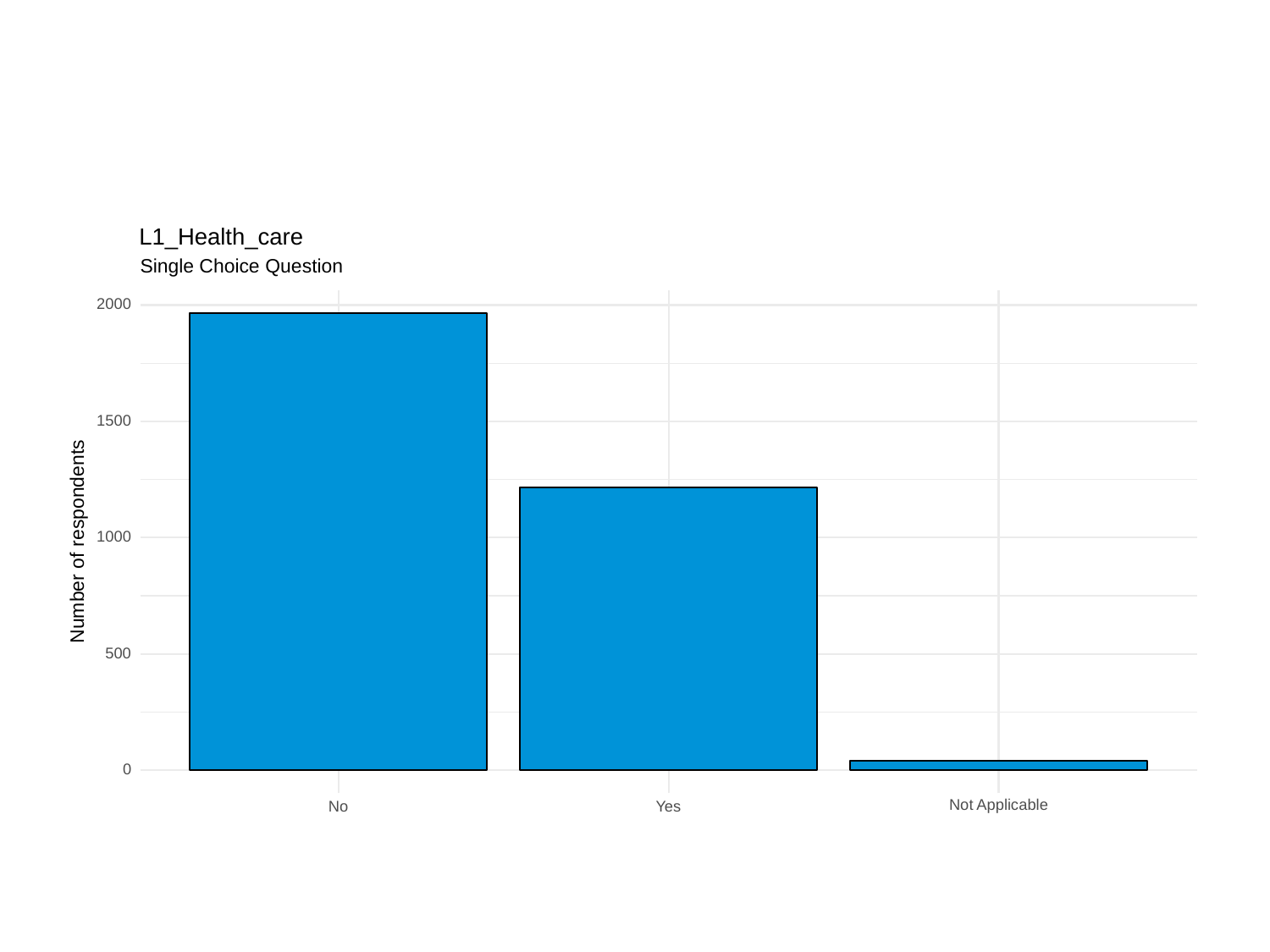

L1_Health_care
Single Choice Question

2000

1500

1000
Number of respondents

500

0

Not Applicable
No
Yes